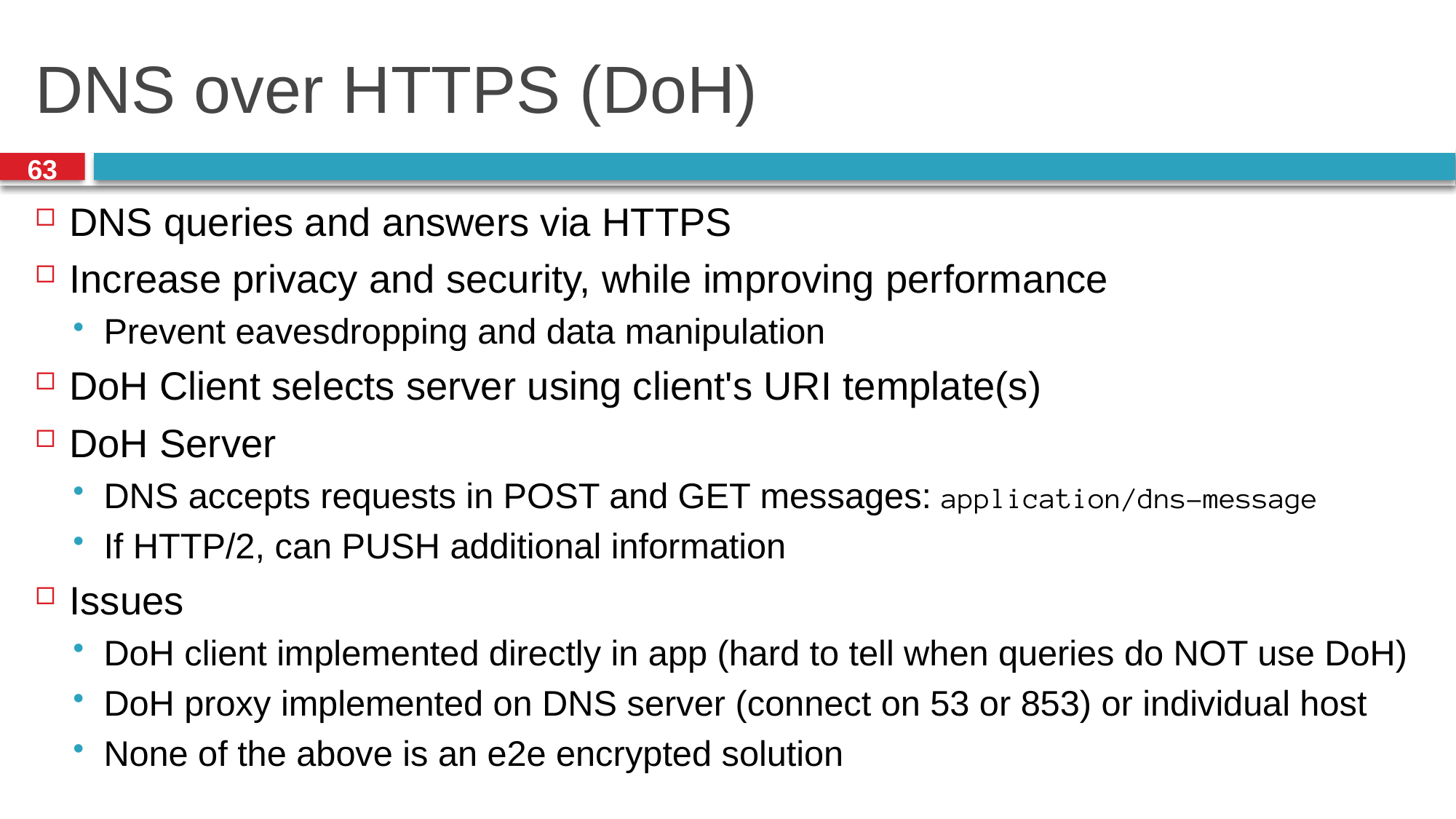

# DNS over HTTPS (DoH)
63
DNS queries and answers via HTTPS
Increase privacy and security, while improving performance
Prevent eavesdropping and data manipulation
DoH Client selects server using client's URI template(s)
DoH Server
DNS accepts requests in POST and GET messages: application/dns-message
If HTTP/2, can PUSH additional information
Issues
DoH client implemented directly in app (hard to tell when queries do NOT use DoH)
DoH proxy implemented on DNS server (connect on 53 or 853) or individual host
None of the above is an e2e encrypted solution